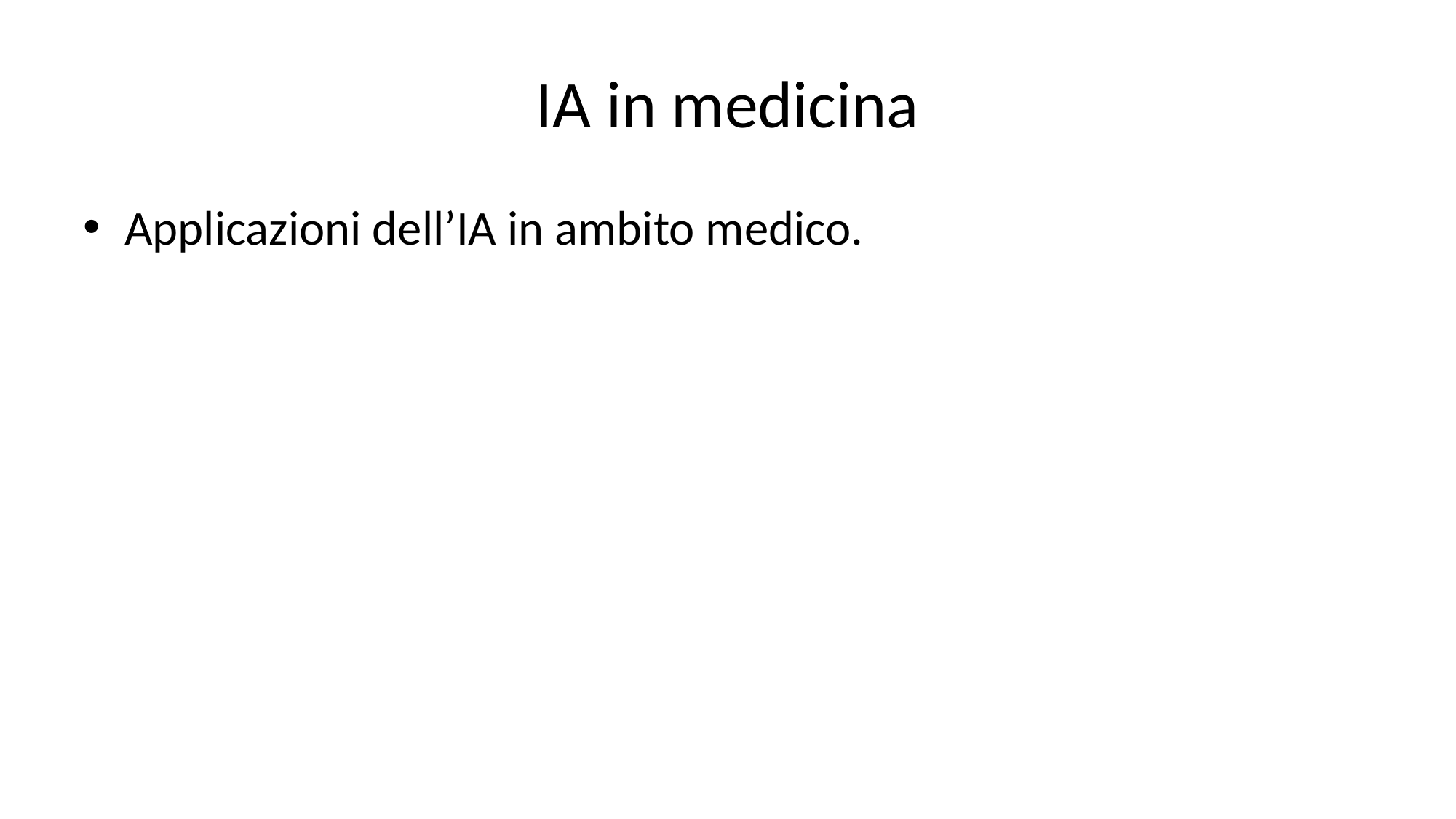

# IA in medicina
Applicazioni dell’IA in ambito medico.